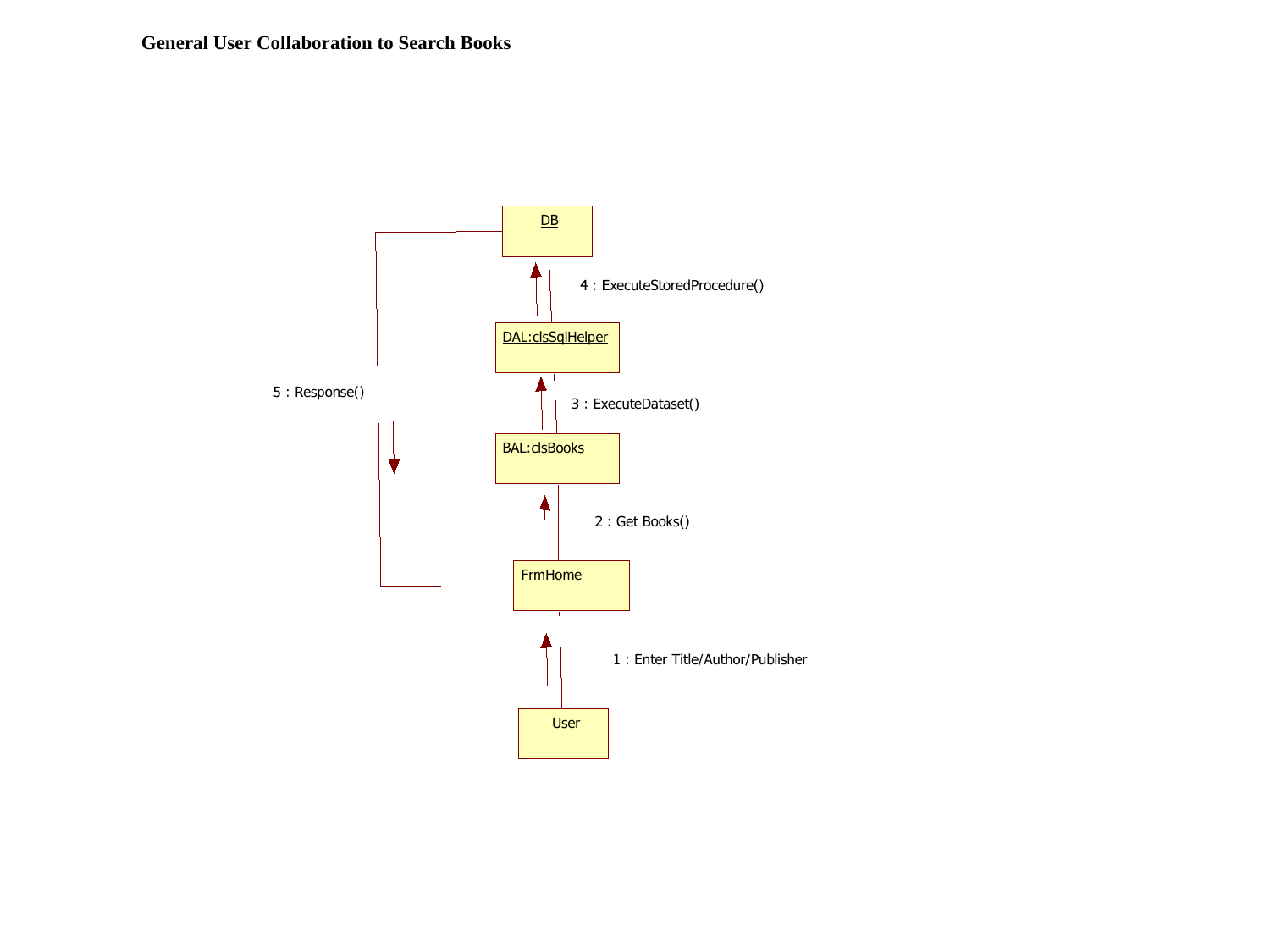

General User Collaboration to Search Books

DB

4 : ExecuteStoredProcedure()

DAL:clsSqlHelper

5 : Response()
3 : ExecuteDataset()

BAL:clsBooks

2 : Get Books()

FrmHome

1 : Enter Title/Author/Publisher

User